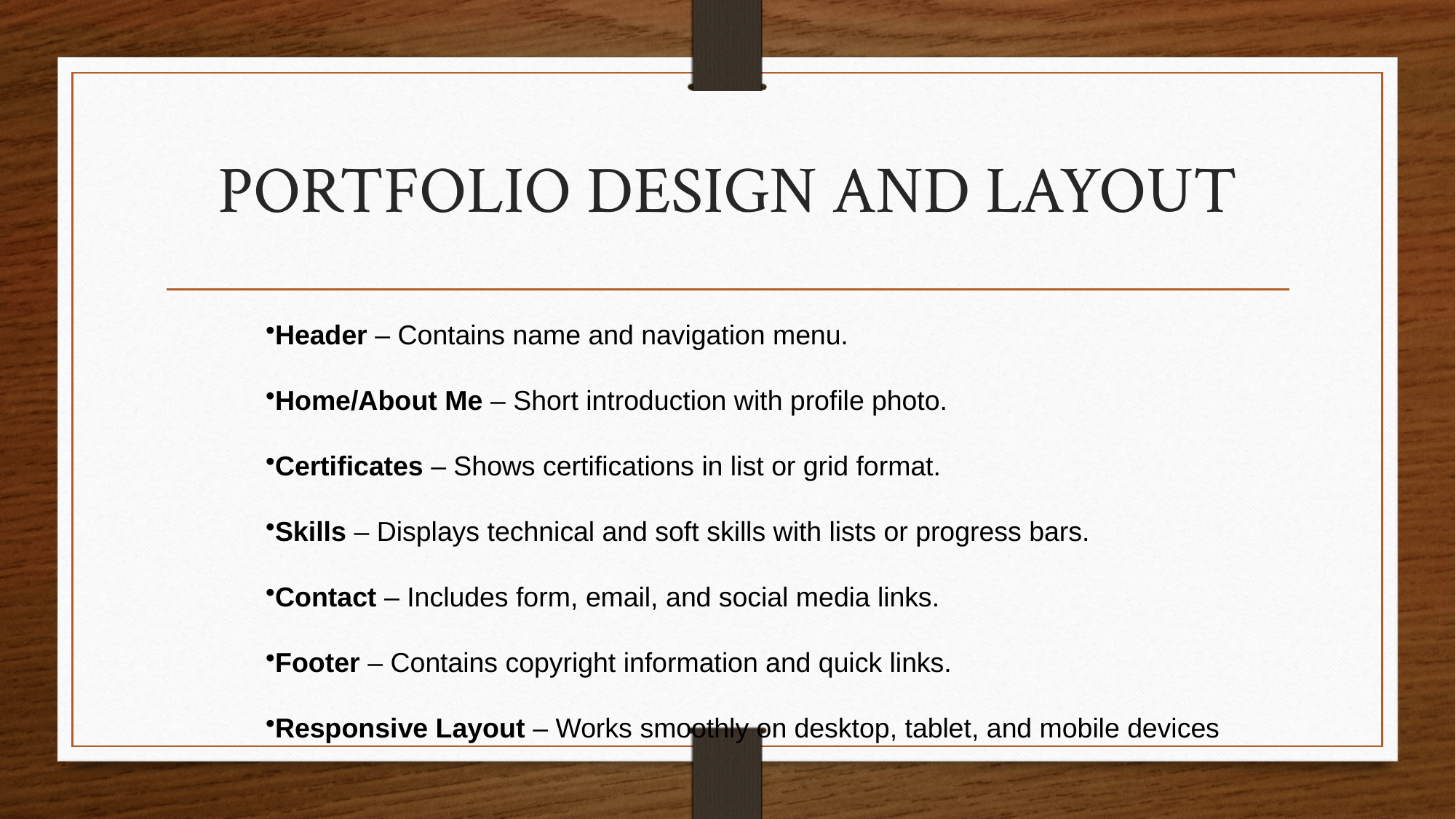

# PORTFOLIO DESIGN AND LAYOUT
Header – Contains name and navigation menu.
Home/About Me – Short introduction with profile photo.
Certificates – Shows certifications in list or grid format.
Skills – Displays technical and soft skills with lists or progress bars.
Contact – Includes form, email, and social media links.
Footer – Contains copyright information and quick links.
Responsive Layout – Works smoothly on desktop, tablet, and mobile devices